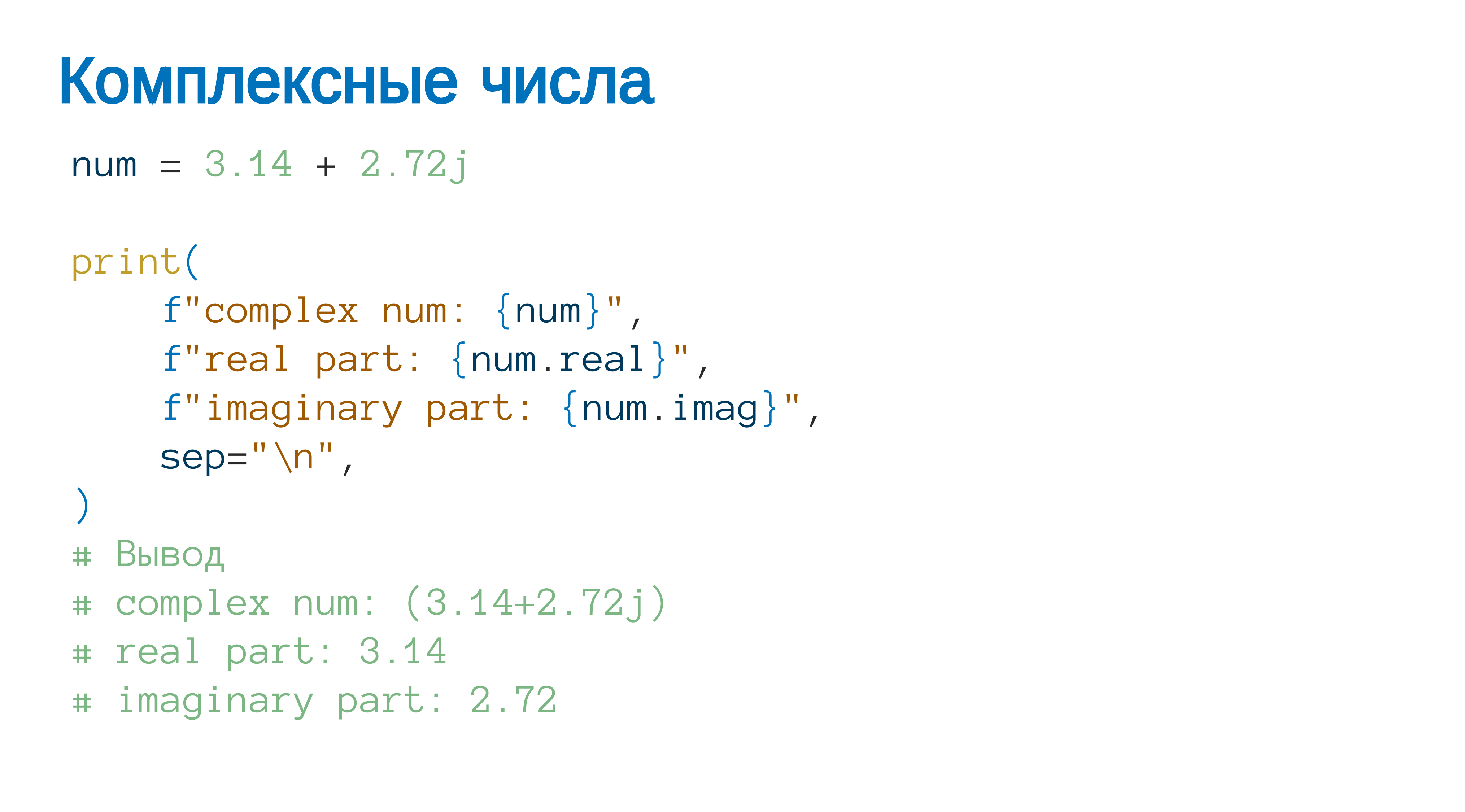

# Комплексные числа
num = 3.14 + 2.72j

print(
    f"complex num: {num}",
    f"real part: {num.real}",
    f"imaginary part: {num.imag}",
    sep="\n",
)
# Вывод
# complex num: (3.14+2.72j)
# real part: 3.14
# imaginary part: 2.72
24